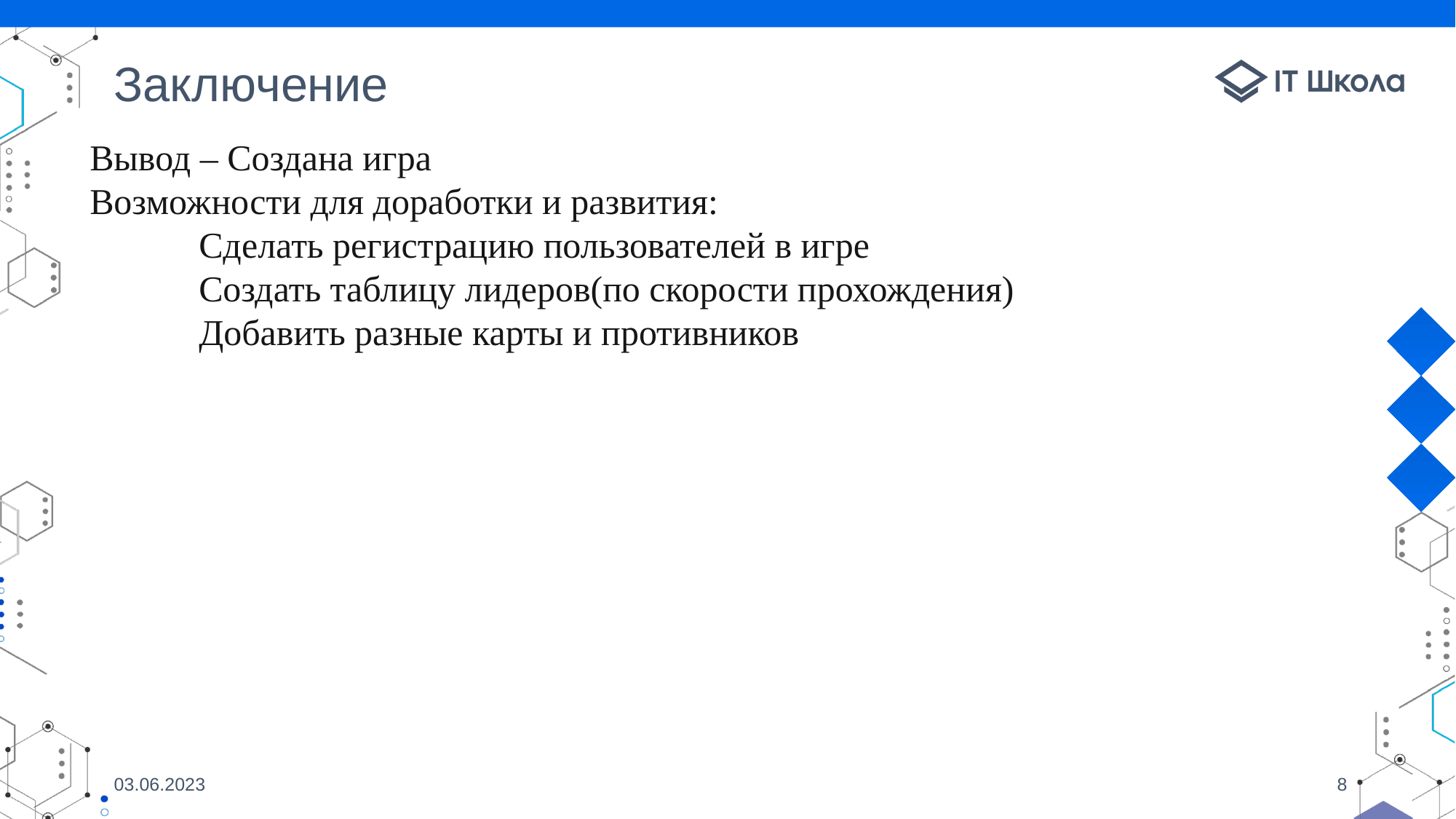

# Заключение
Вывод – Создана игра
Возможности для доработки и развития:
	Сделать регистрацию пользователей в игре
	Создать таблицу лидеров(по скорости прохождения)
	Добавить разные карты и противников

Текст слайда
03.06.2023
8